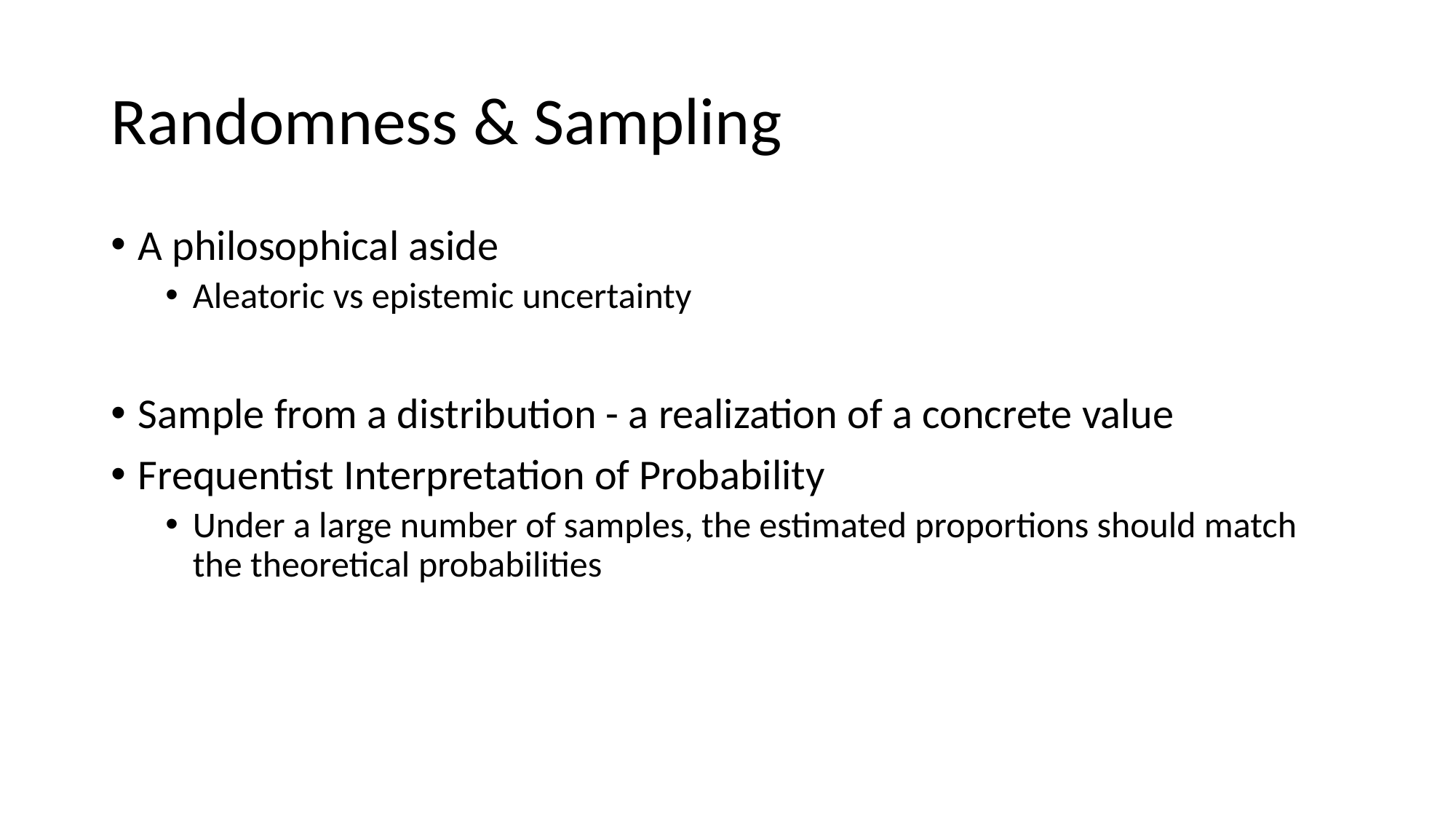

# Randomness & Sampling
A philosophical aside
Aleatoric vs epistemic uncertainty

Sample from a distribution - a realization of a concrete value
Frequentist Interpretation of Probability
Under a large number of samples, the estimated proportions should match the theoretical probabilities